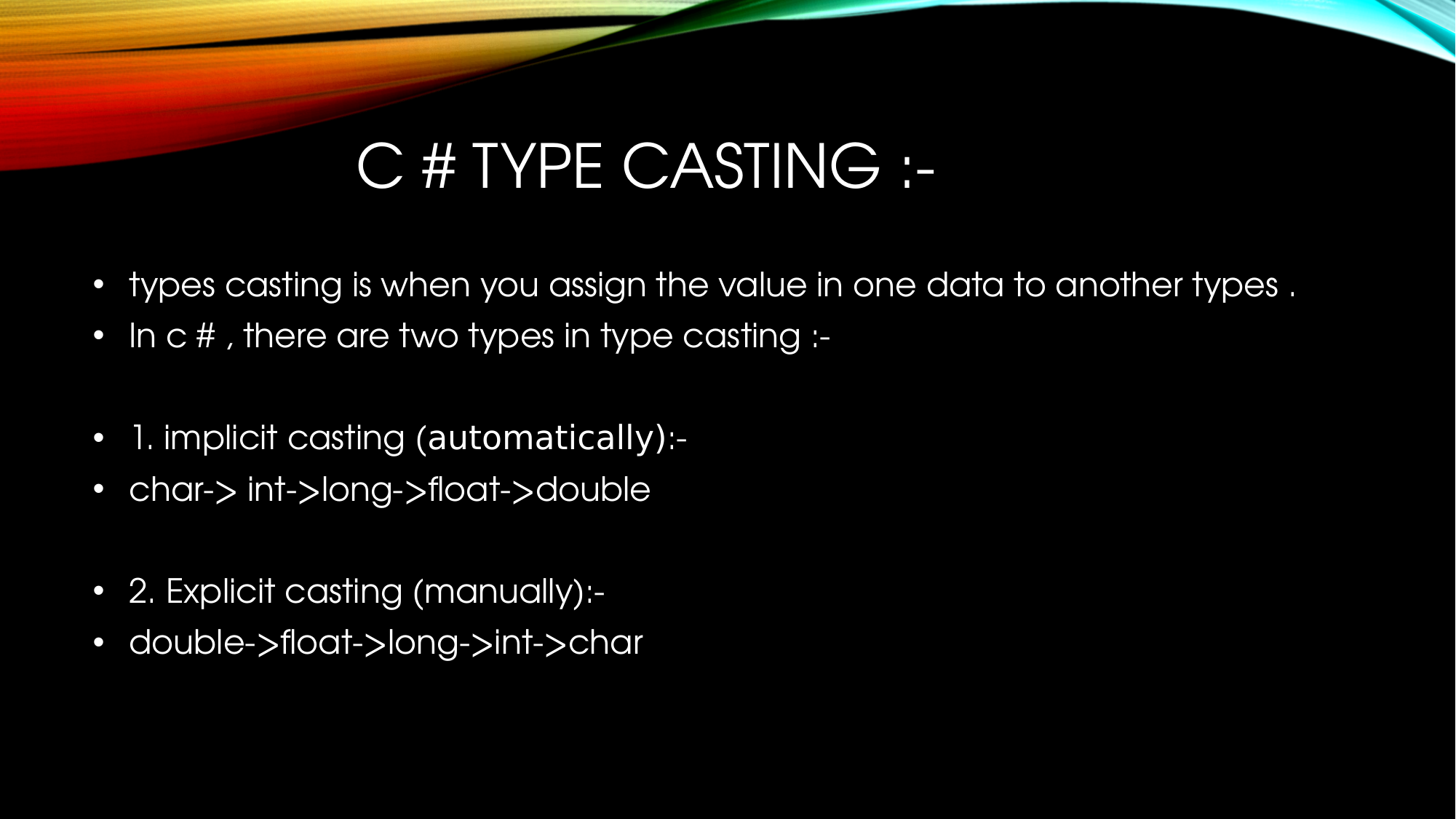

# C # type casting :-
 types casting is when you assign the value in one data to another types .
 In c # , there are two types in type casting :-

 1. implicit casting (automatically):-
 char-> int->long->float->double

 2. Explicit casting (manually):-
 double->float->long->int->char